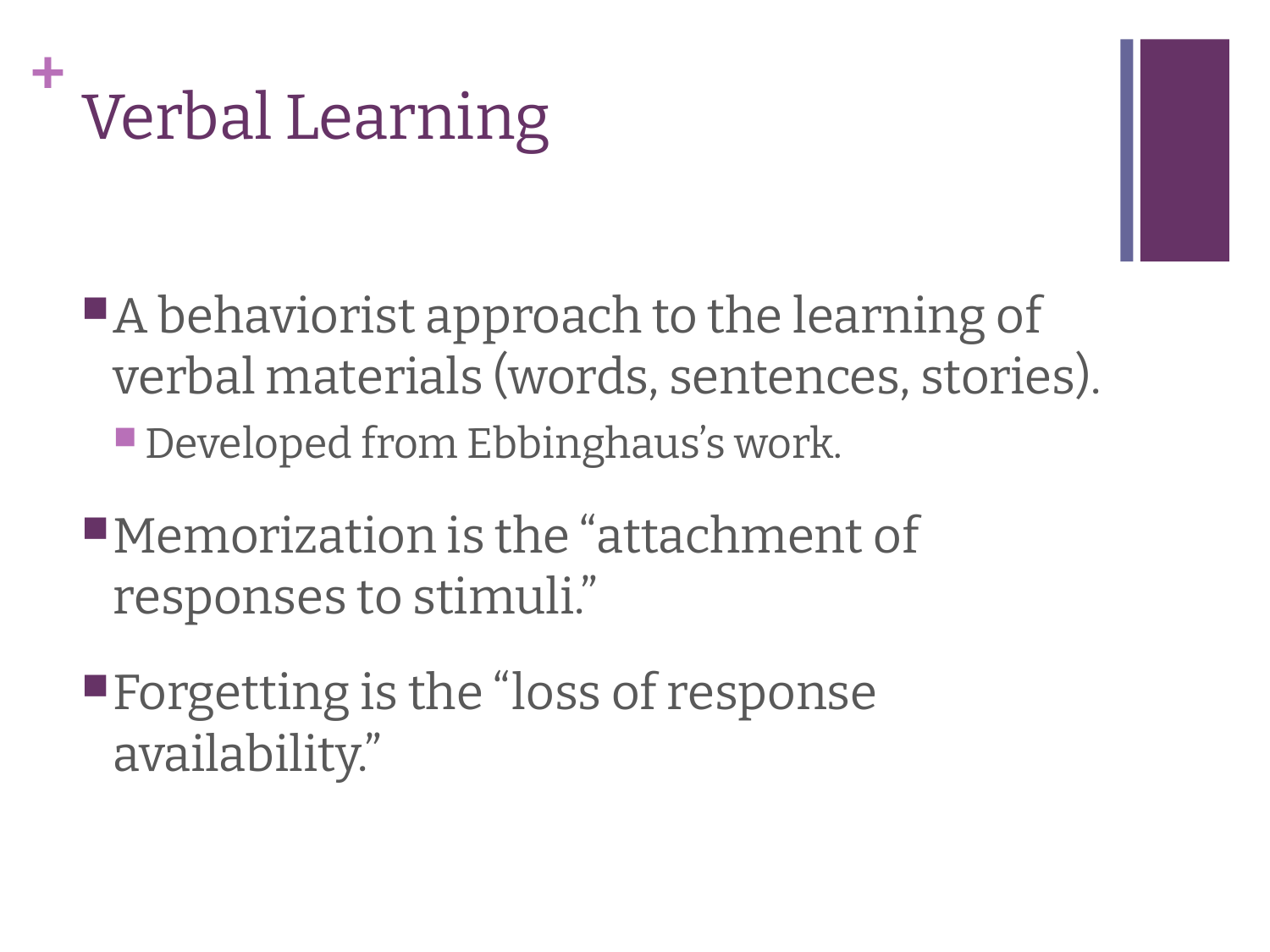

# Verbal Learning
A behaviorist approach to the learning of verbal materials (words, sentences, stories).
Developed from Ebbinghaus’s work.
Memorization is the “attachment of responses to stimuli.”
Forgetting is the “loss of response availability.”